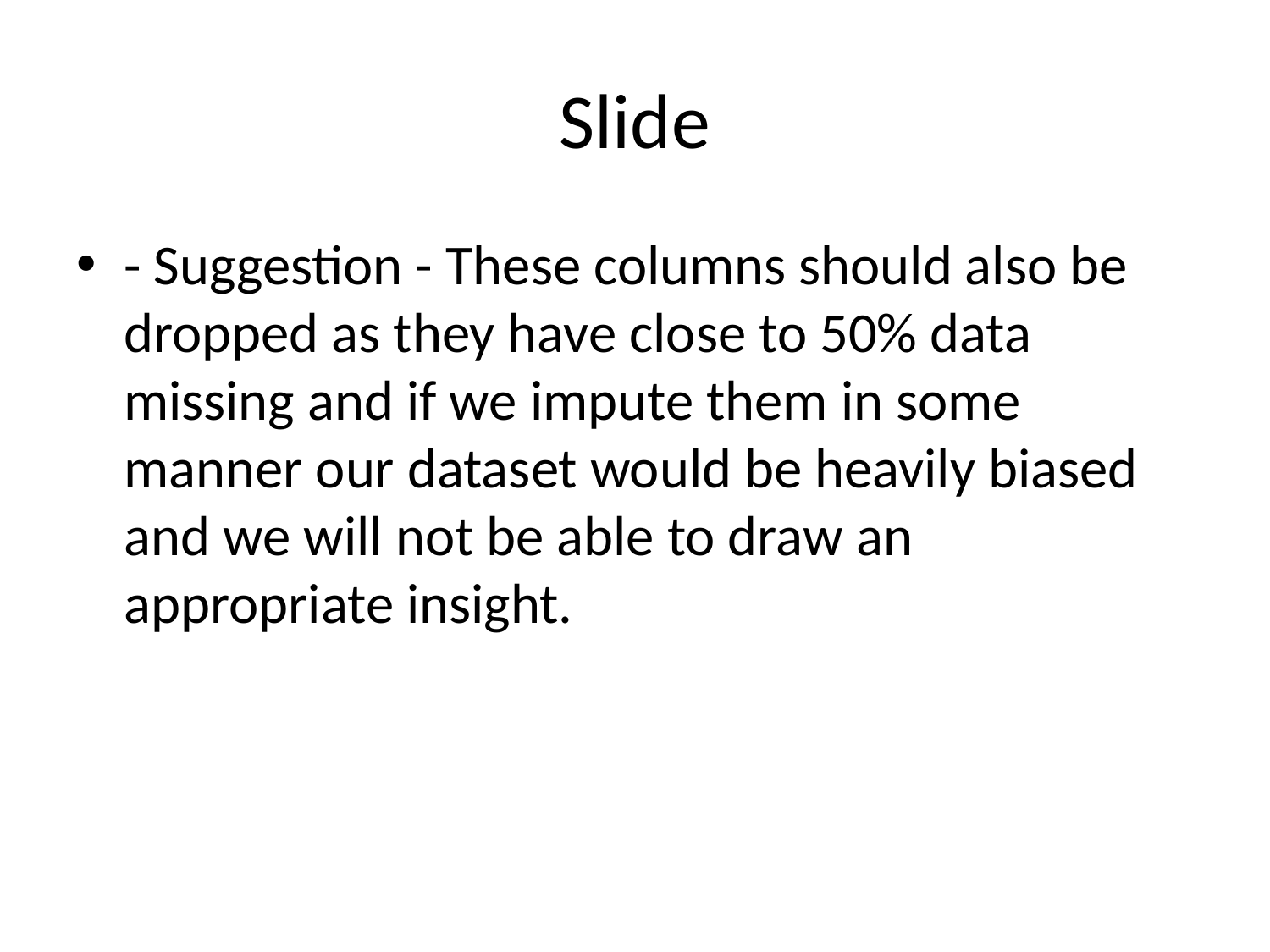

# Slide
- Suggestion - These columns should also be dropped as they have close to 50% data missing and if we impute them in some manner our dataset would be heavily biased and we will not be able to draw an appropriate insight.